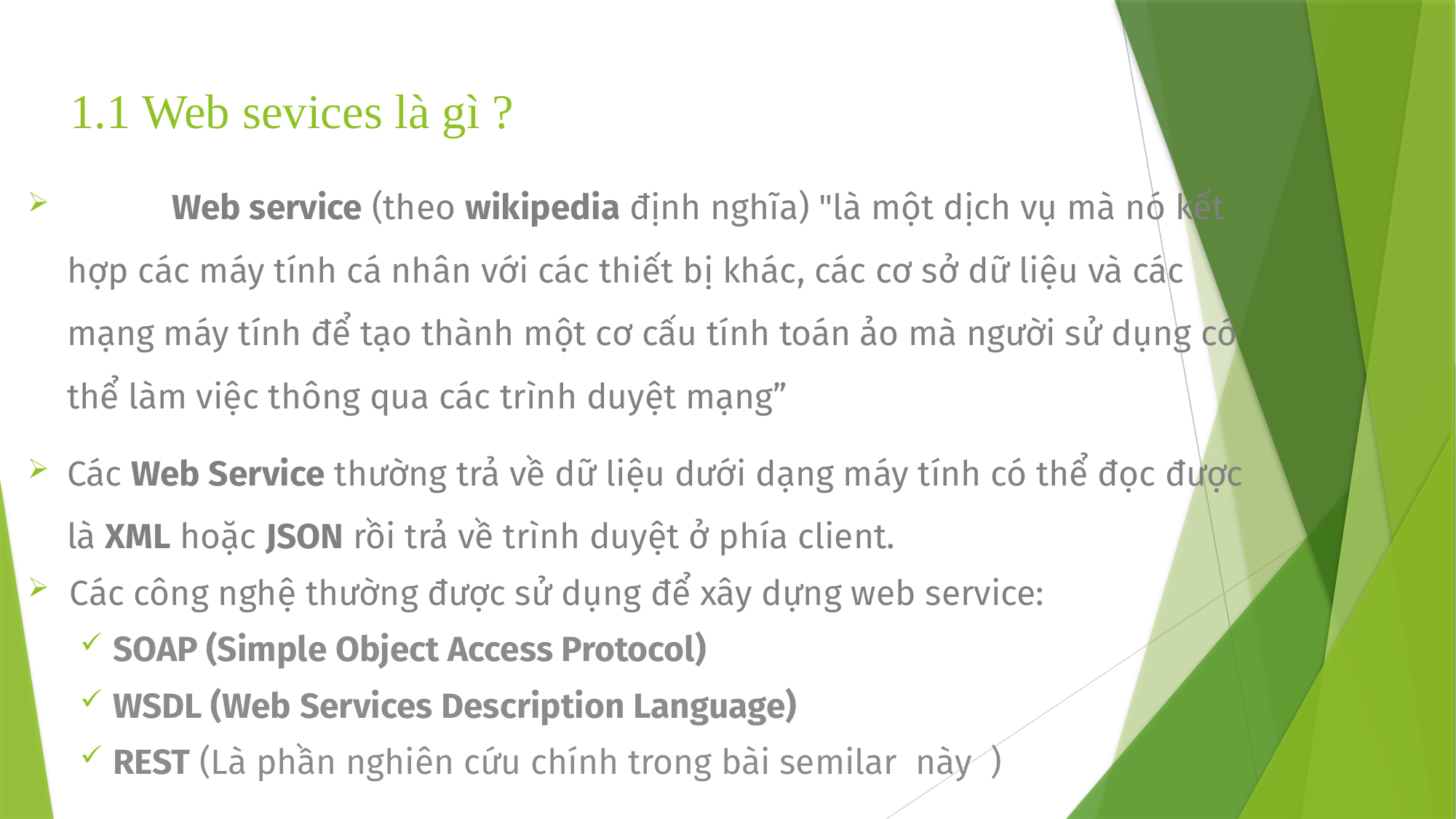

1.1 Web sevices là gì ?
	Web service (theo wikipedia định nghĩa) "là một dịch vụ mà nó kết hợp các máy tính cá nhân với các thiết bị khác, các cơ sở dữ liệu và các mạng máy tính để tạo thành một cơ cấu tính toán ảo mà người sử dụng có thể làm việc thông qua các trình duyệt mạng”
Các Web Service thường trả về dữ liệu dưới dạng máy tính có thể đọc được là XML hoặc JSON rồi trả về trình duyệt ở phía client.
 Các công nghệ thường được sử dụng để xây dựng web service:
SOAP (Simple Object Access Protocol)
WSDL (Web Services Description Language)
REST (Là phần nghiên cứu chính trong bài semilar  này  )